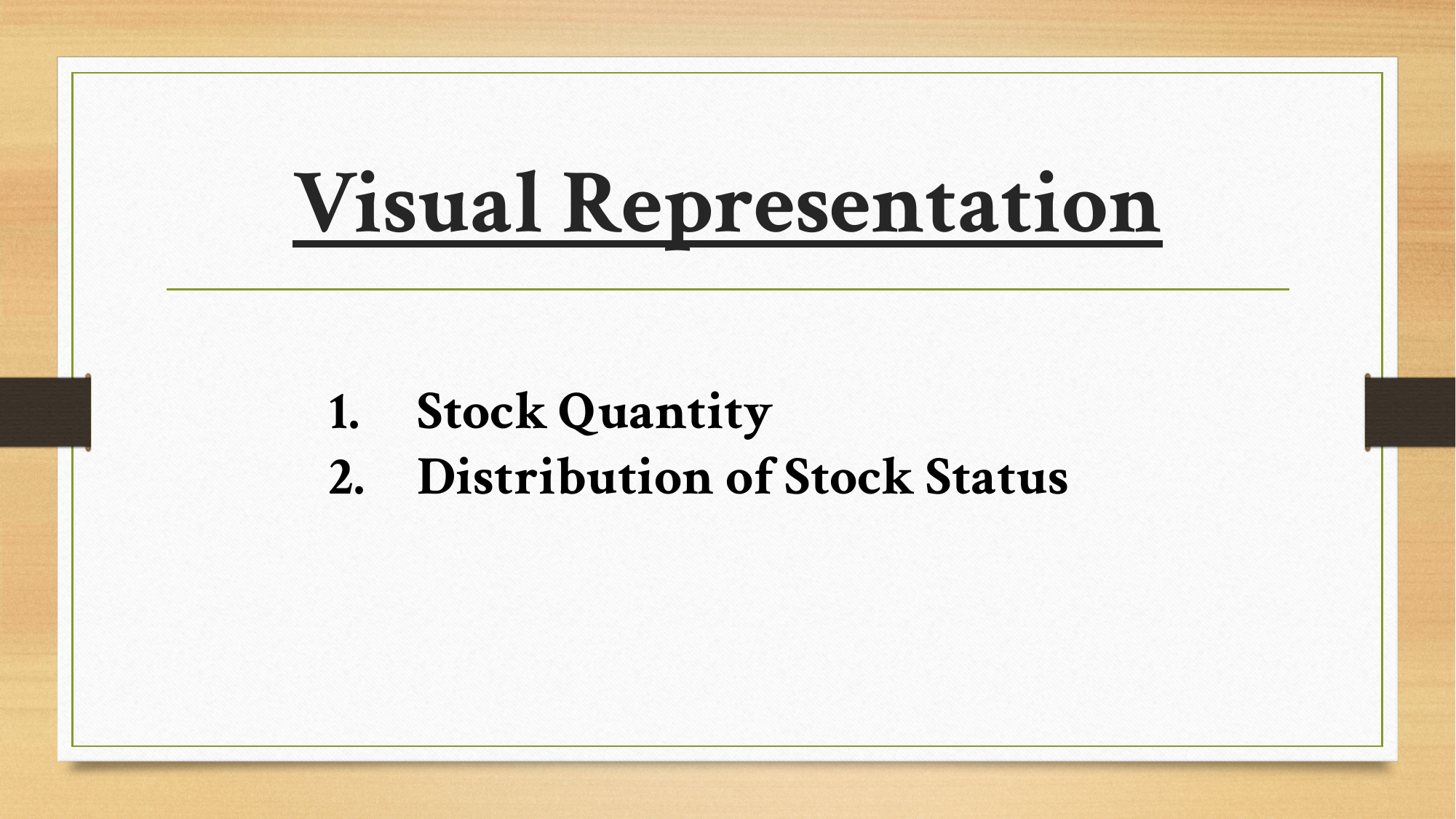

# Visual Representation
Stock Quantity
Distribution of Stock Status